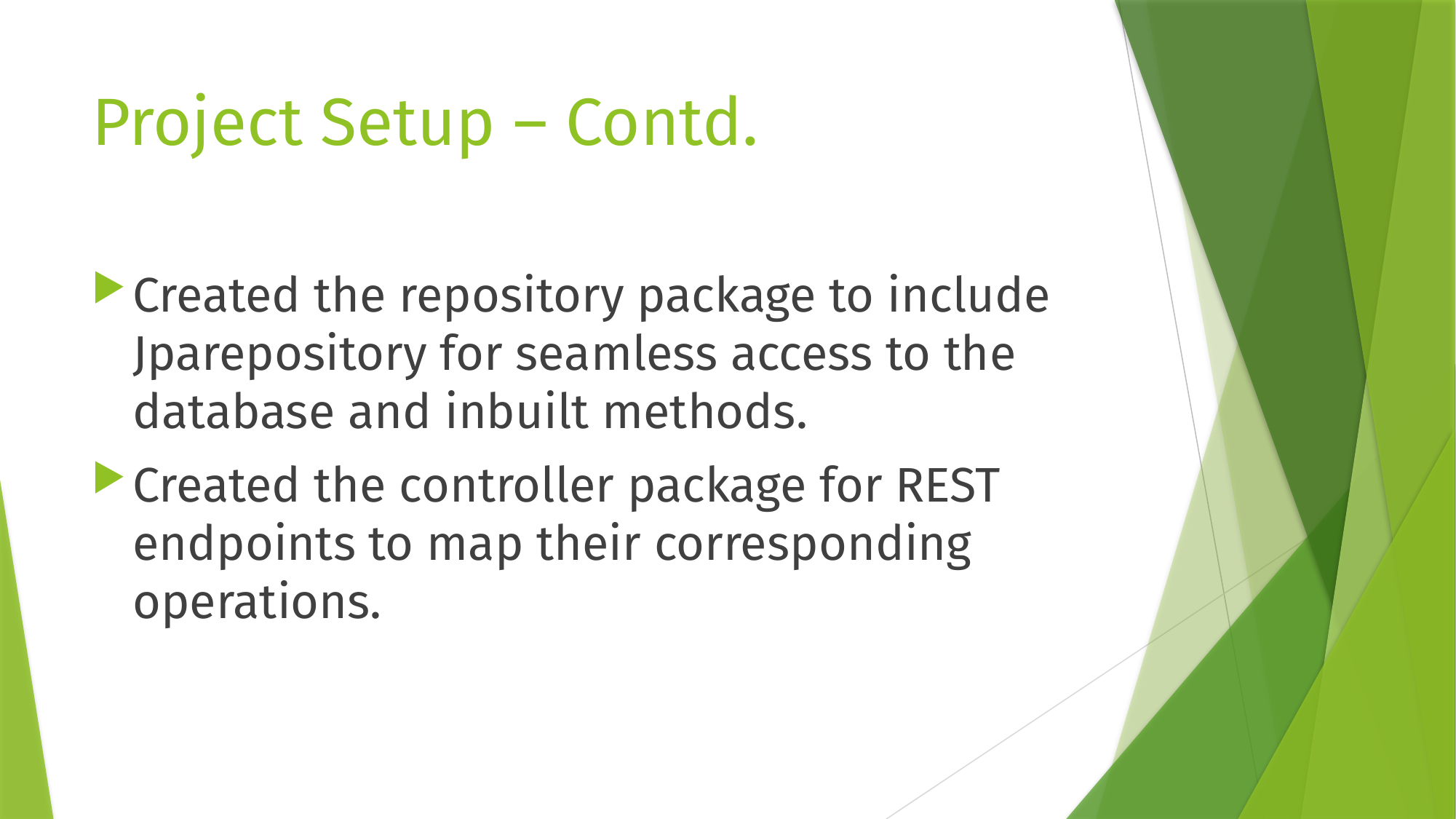

# Project Setup – Contd.
Created the repository package to include Jparepository for seamless access to the database and inbuilt methods.
Created the controller package for REST endpoints to map their corresponding operations.